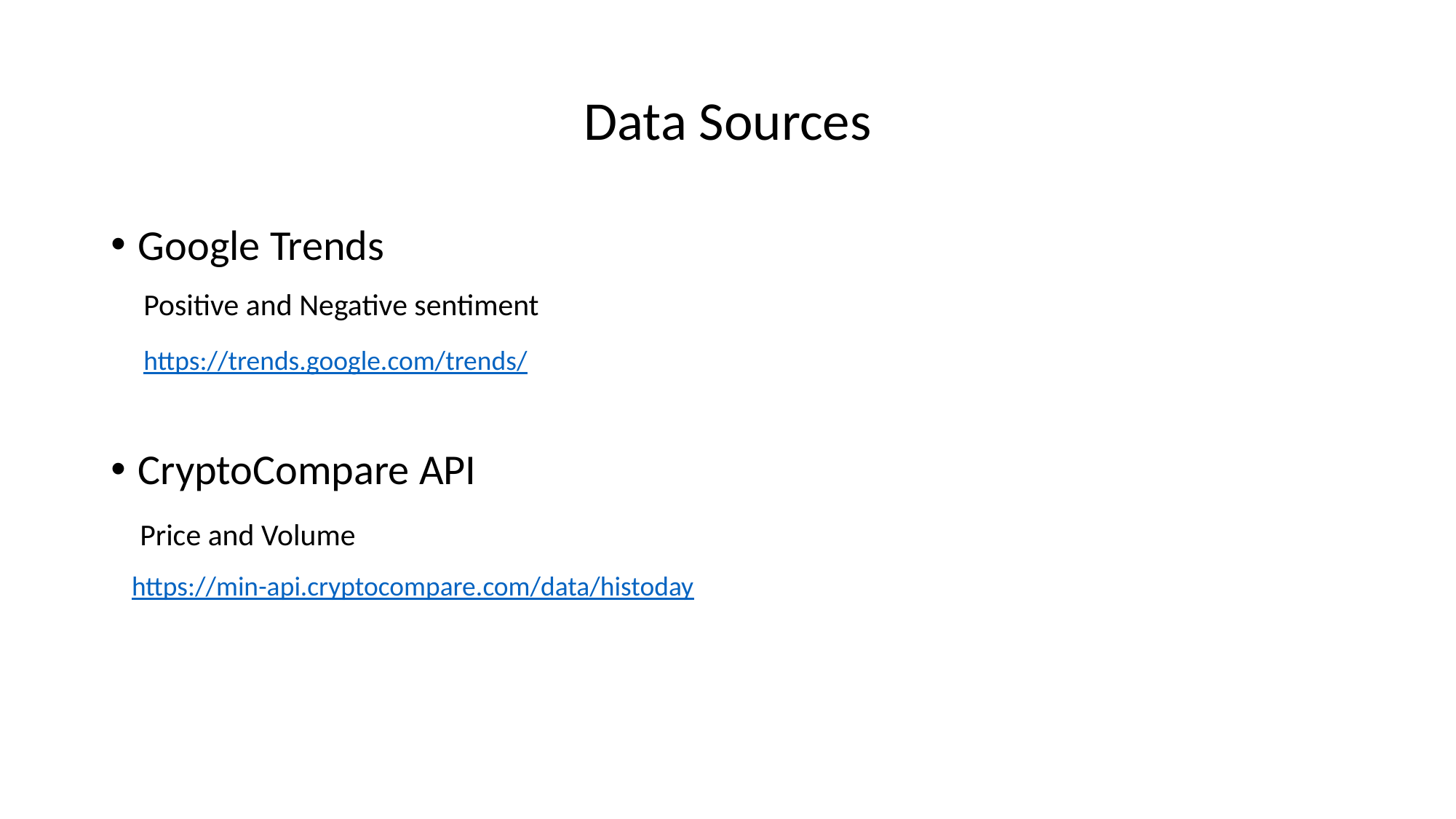

# Data Sources
Google Trends
    Positive and Negative sentiment
    https://trends.google.com/trends/

CryptoCompare API
   Price and Volume
   https://min-api.cryptocompare.com/data/histoday